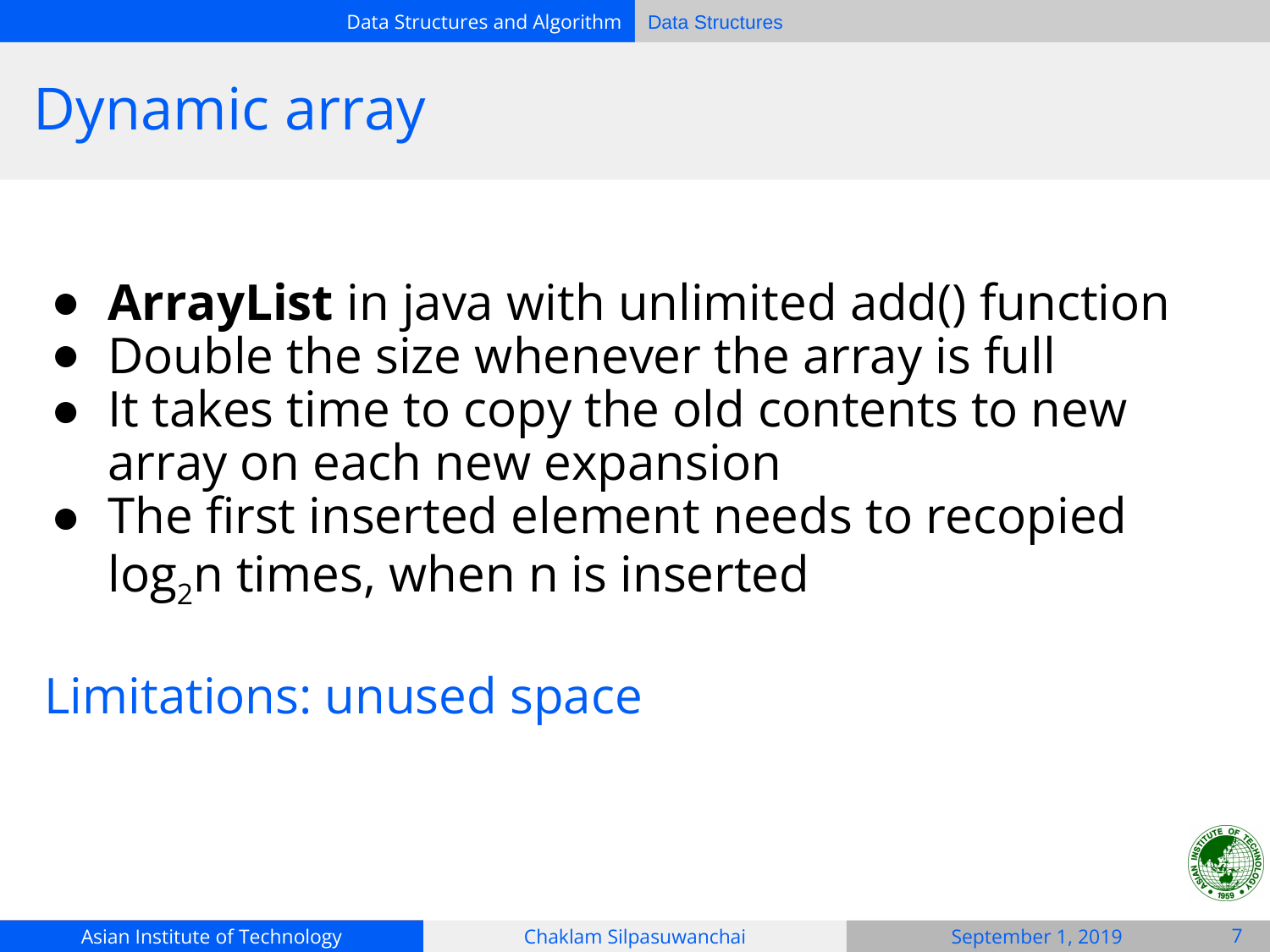

# Dynamic array
ArrayList in java with unlimited add() function
Double the size whenever the array is full
It takes time to copy the old contents to new array on each new expansion
The first inserted element needs to recopied log2n times, when n is inserted

Limitations: unused space
7